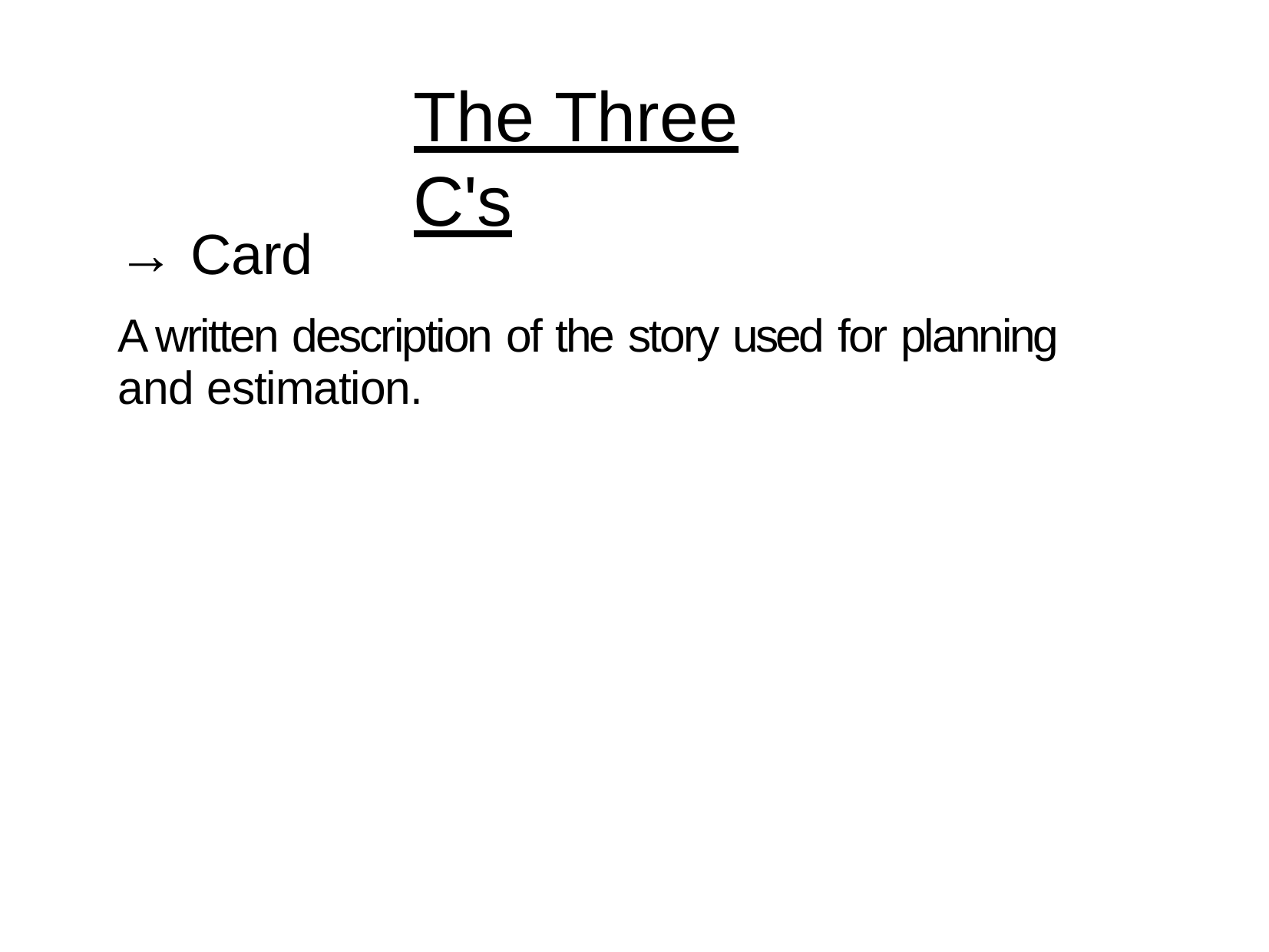

# The Three C's
→ Card
A written description of the story used for planning and estimation.